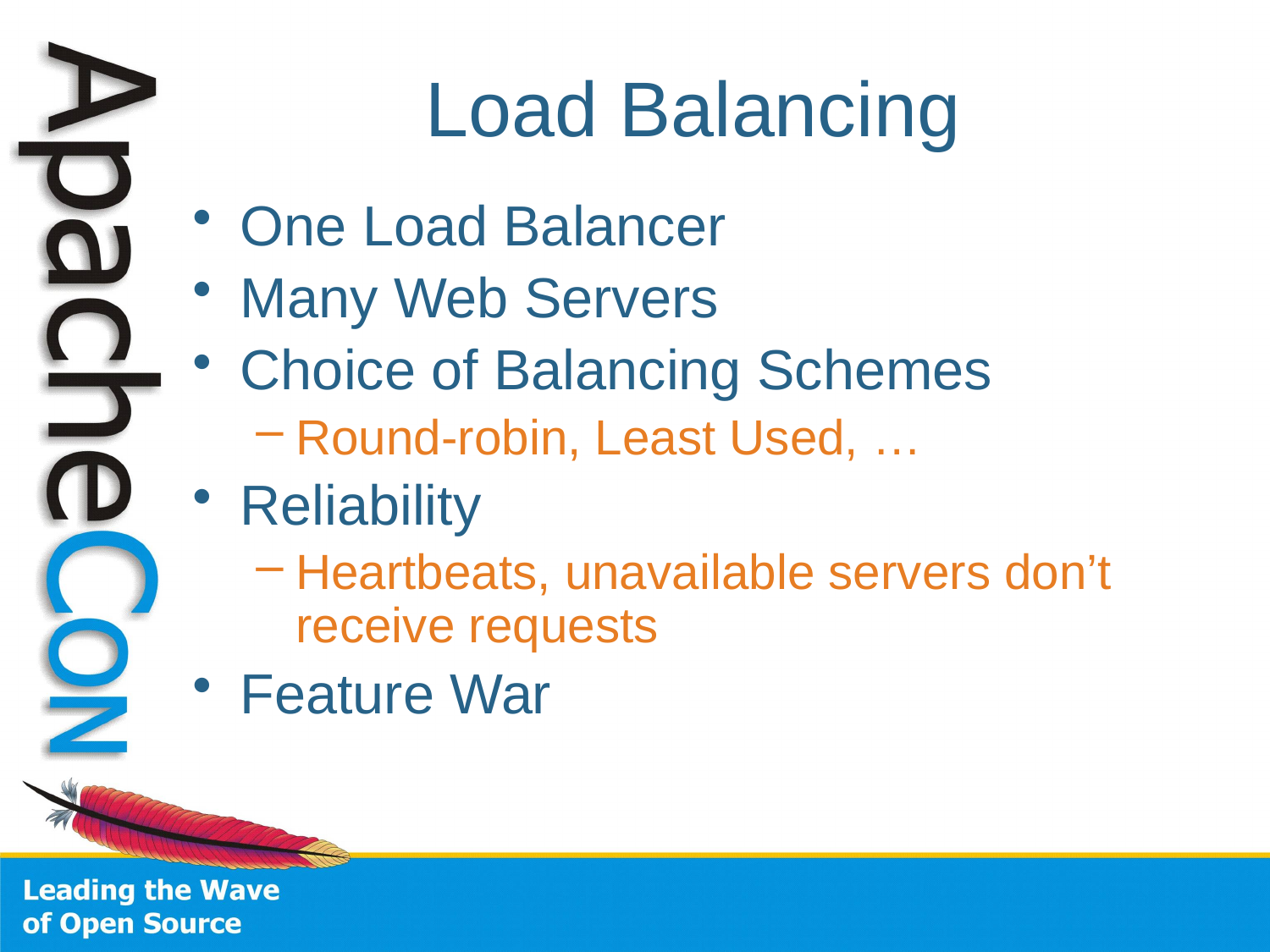

# Load Balancing
One Load Balancer
Many Web Servers
Choice of Balancing Schemes
Round-robin, Least Used, …
Reliability
Heartbeats, unavailable servers don’t receive requests
Feature War